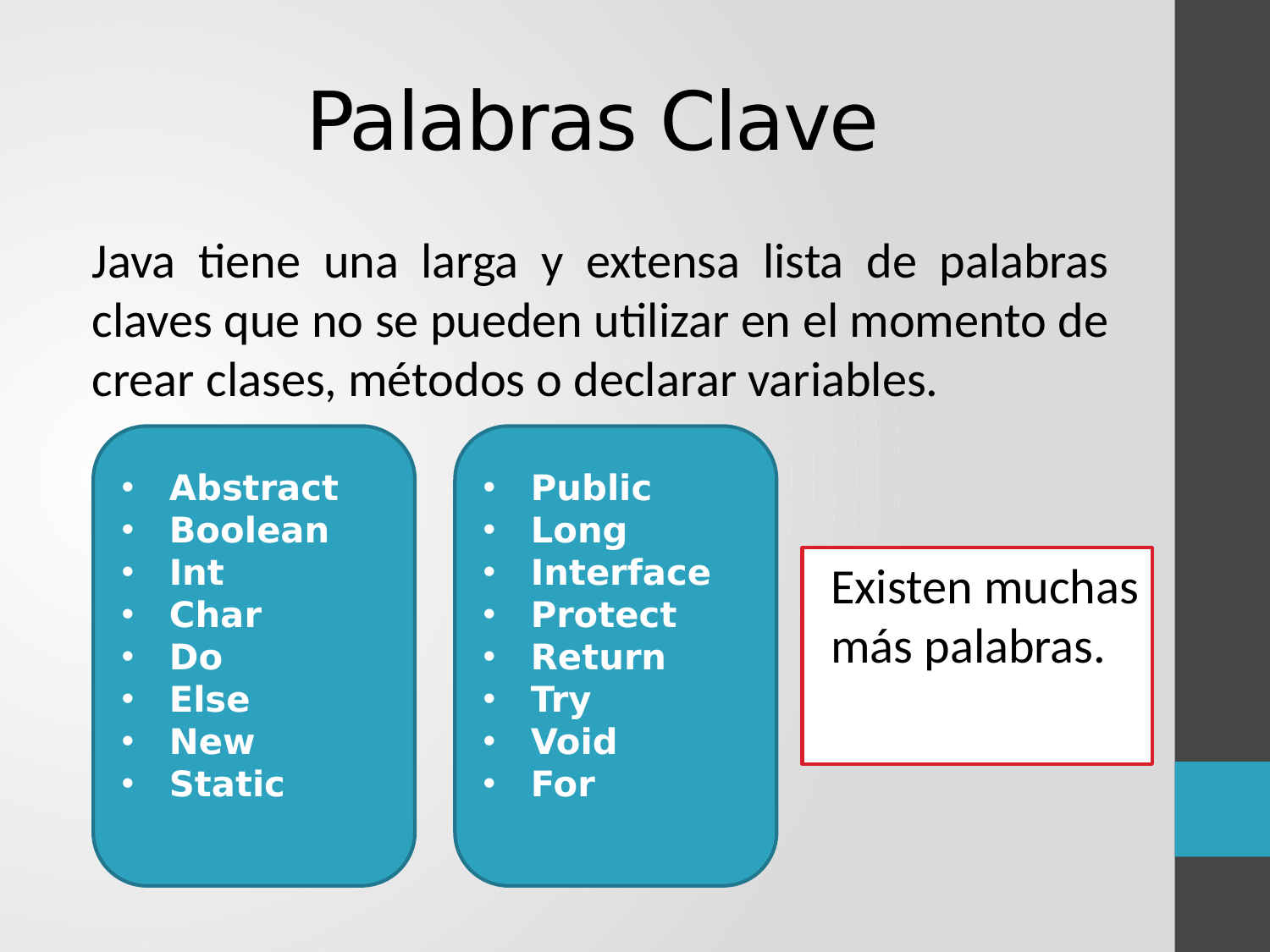

# Palabras Clave
Java tiene una larga y extensa lista de palabras claves que no se pueden utilizar en el momento de crear clases, métodos o declarar variables.
Abstract
Boolean
Int
Char
Do
Else
New
Static

Public
Long
Interface
Protect
Return
Try
Void
For

Existen muchas más palabras.